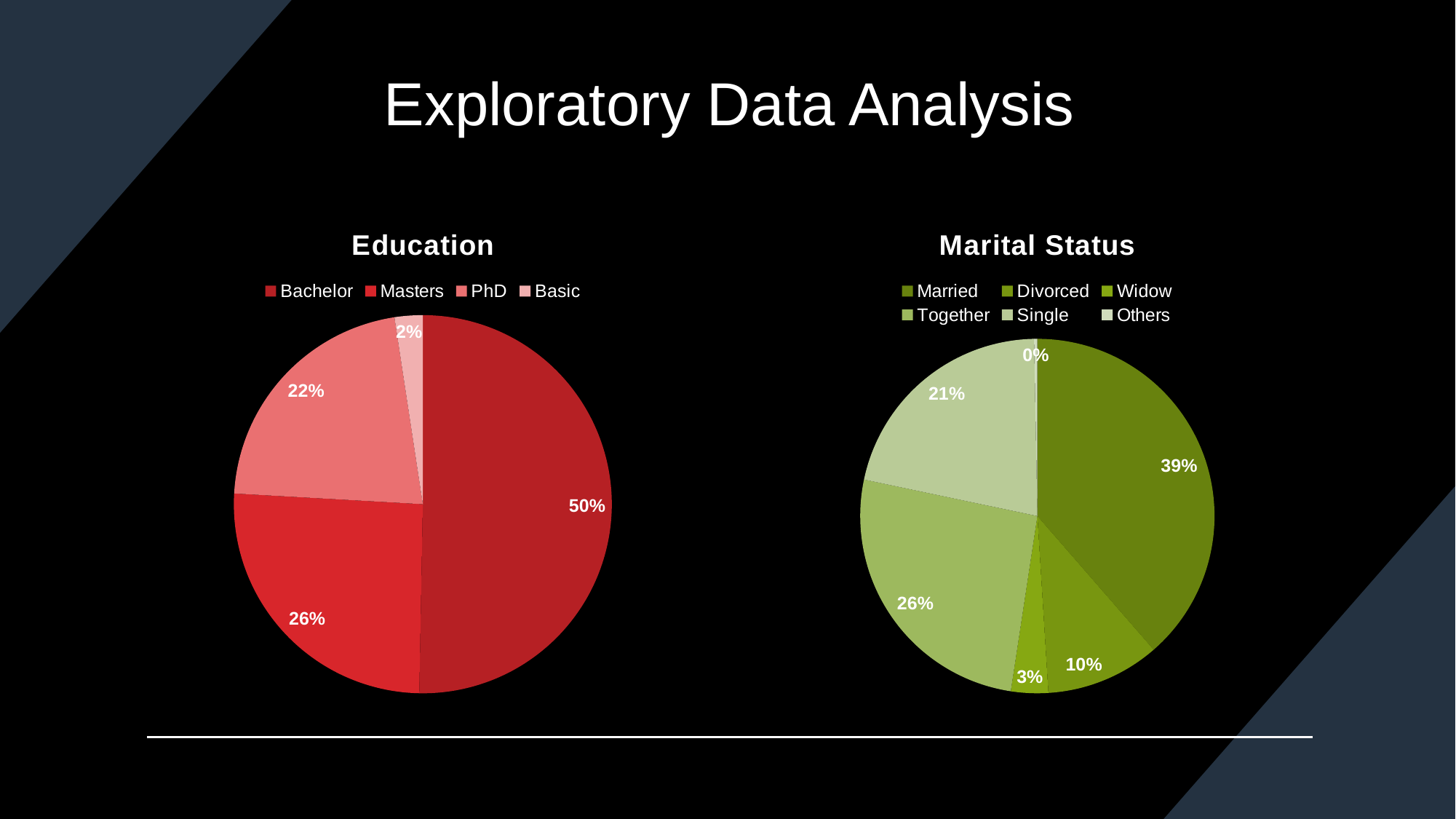

# Exploratory Data Analysis

### Chart:

| Category | Education |
|---|---|
| Bachelor | 0.503 |
| Masters | 0.256 |
| PhD | 0.217 |
| Basic | 0.024 |

### Chart:

| Category | Marital Status |
|---|---|
| Married | 0.386 |
| Divorced | 0.104 |
| Widow | 0.034 |
| Together | 0.259 |
| Single | 0.214 |
| Others | 0.003 |